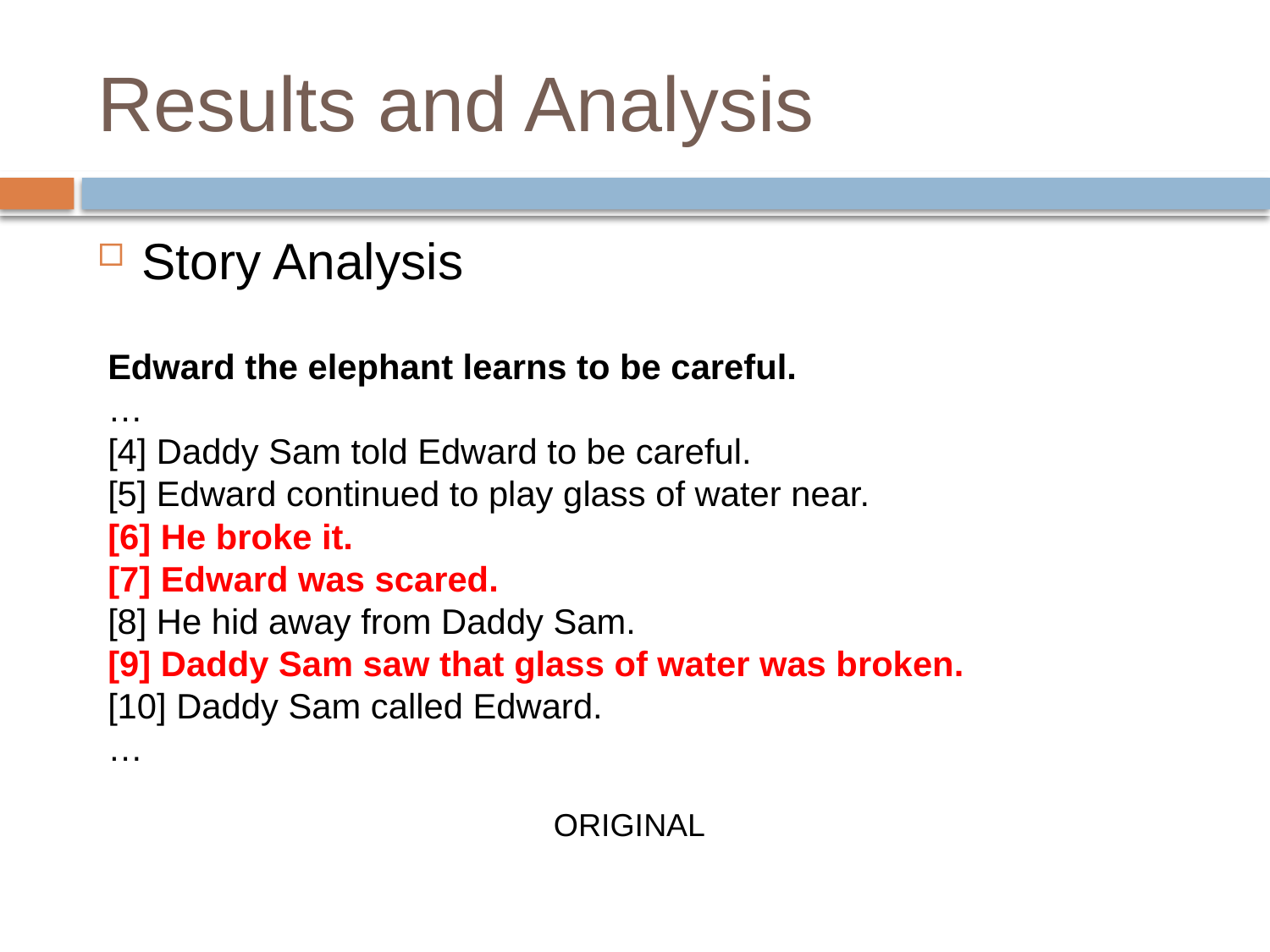

# Results and Analysis
Story Analysis
Edward the elephant learns to be careful.
…
[4] Daddy Sam told Edward to be careful.
[5] Edward continued to play glass of water near.
[6] He broke it.
[7] Edward was scared.
[8] He hid away from Daddy Sam.
[9] Daddy Sam saw that glass of water was broken.
[10] Daddy Sam called Edward.
…
ORIGINAL